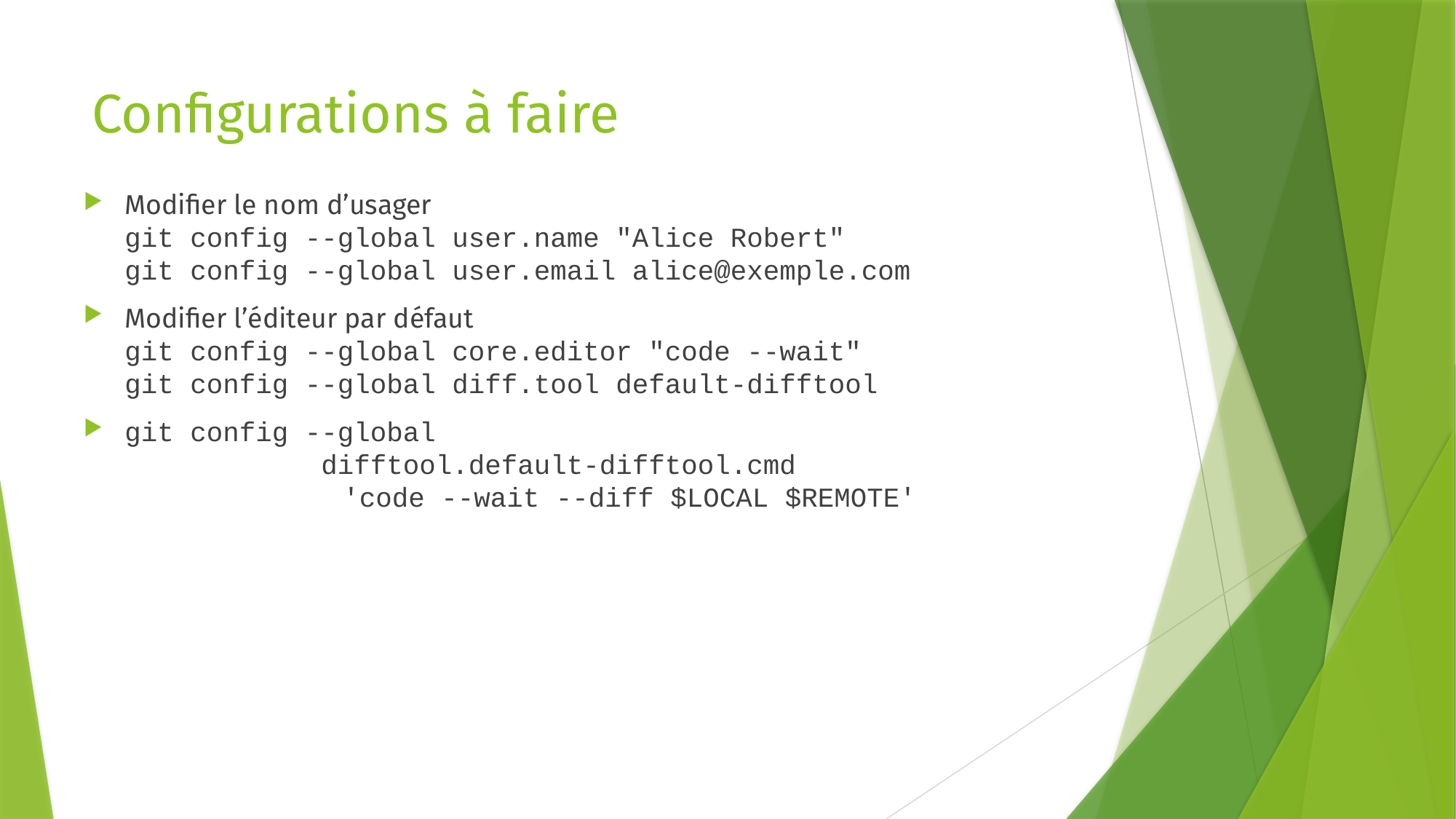

# Configurations à faire
Modifier le nom d’usager
git config --global user.name "Alice Robert"
git config --global user.email alice@exemple.com
Modifier l’éditeur par défaut
git config --global core.editor "code --wait"
git config --global diff.tool default-difftool
git config --global
            difftool.default-difftool.cmd
		'code --wait --diff $LOCAL $REMOTE'